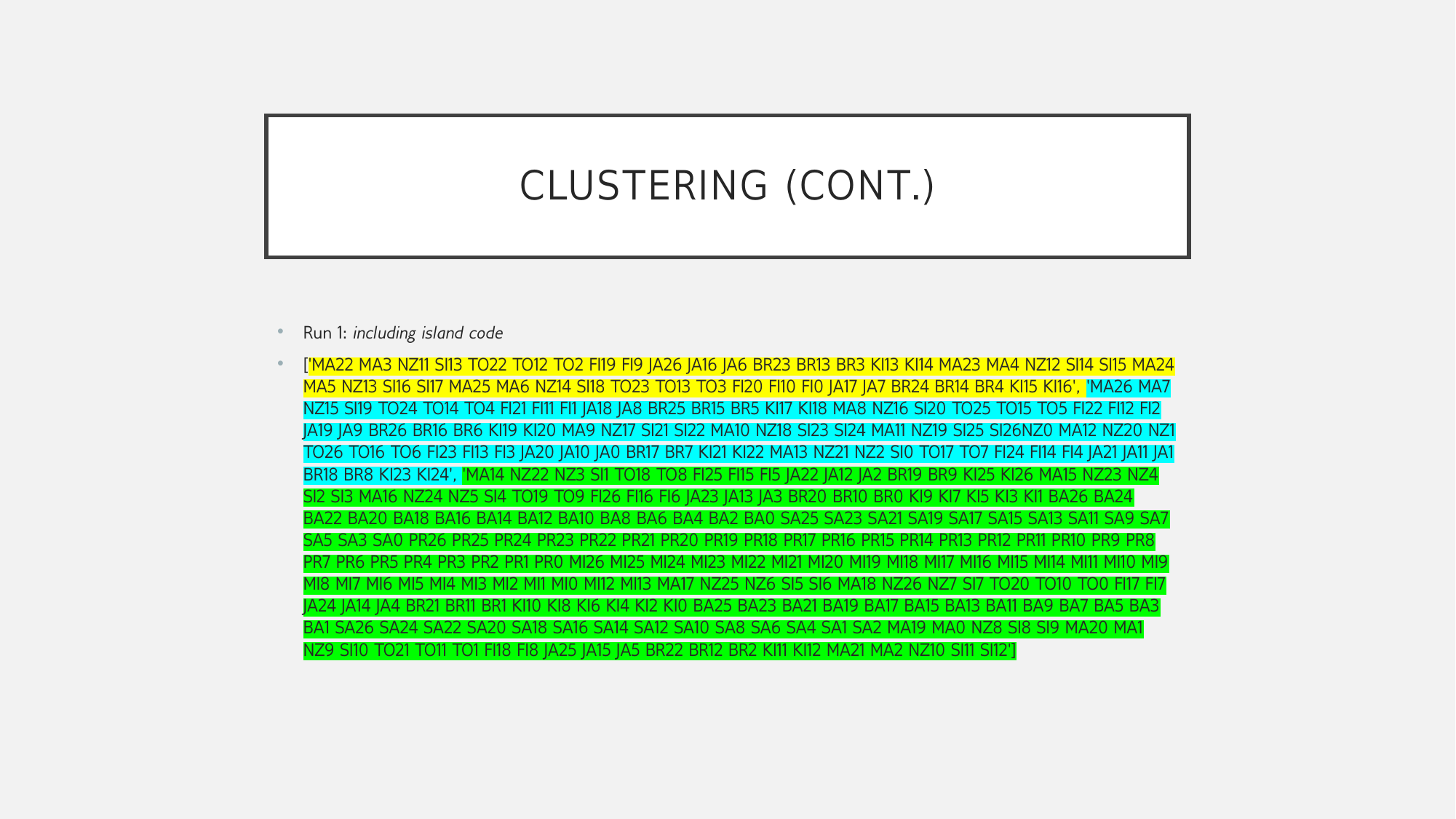

# Clustering (cont.)
Run 1: including island code
['MA22 MA3 NZ11 SI13 TO22 TO12 TO2 FI19 FI9 JA26 JA16 JA6 BR23 BR13 BR3 KI13 KI14 MA23 MA4 NZ12 SI14 SI15 MA24 MA5 NZ13 SI16 SI17 MA25 MA6 NZ14 SI18 TO23 TO13 TO3 FI20 FI10 FI0 JA17 JA7 BR24 BR14 BR4 KI15 KI16', 'MA26 MA7 NZ15 SI19 TO24 TO14 TO4 FI21 FI11 FI1 JA18 JA8 BR25 BR15 BR5 KI17 KI18 MA8 NZ16 SI20 TO25 TO15 TO5 FI22 FI12 FI2 JA19 JA9 BR26 BR16 BR6 KI19 KI20 MA9 NZ17 SI21 SI22 MA10 NZ18 SI23 SI24 MA11 NZ19 SI25 SI26NZ0 MA12 NZ20 NZ1 TO26 TO16 TO6 FI23 FI13 FI3 JA20 JA10 JA0 BR17 BR7 KI21 KI22 MA13 NZ21 NZ2 SI0 TO17 TO7 FI24 FI14 FI4 JA21 JA11 JA1 BR18 BR8 KI23 KI24', 'MA14 NZ22 NZ3 SI1 TO18 TO8 FI25 FI15 FI5 JA22 JA12 JA2 BR19 BR9 KI25 KI26 MA15 NZ23 NZ4 SI2 SI3 MA16 NZ24 NZ5 SI4 TO19 TO9 FI26 FI16 FI6 JA23 JA13 JA3 BR20 BR10 BR0 KI9 KI7 KI5 KI3 KI1 BA26 BA24 BA22 BA20 BA18 BA16 BA14 BA12 BA10 BA8 BA6 BA4 BA2 BA0 SA25 SA23 SA21 SA19 SA17 SA15 SA13 SA11 SA9 SA7 SA5 SA3 SA0 PR26 PR25 PR24 PR23 PR22 PR21 PR20 PR19 PR18 PR17 PR16 PR15 PR14 PR13 PR12 PR11 PR10 PR9 PR8 PR7 PR6 PR5 PR4 PR3 PR2 PR1 PR0 MI26 MI25 MI24 MI23 MI22 MI21 MI20 MI19 MI18 MI17 MI16 MI15 MI14 MI11 MI10 MI9 MI8 MI7 MI6 MI5 MI4 MI3 MI2 MI1 MI0 MI12 MI13 MA17 NZ25 NZ6 SI5 SI6 MA18 NZ26 NZ7 SI7 TO20 TO10 TO0 FI17 FI7 JA24 JA14 JA4 BR21 BR11 BR1 KI10 KI8 KI6 KI4 KI2 KI0 BA25 BA23 BA21 BA19 BA17 BA15 BA13 BA11 BA9 BA7 BA5 BA3 BA1 SA26 SA24 SA22 SA20 SA18 SA16 SA14 SA12 SA10 SA8 SA6 SA4 SA1 SA2 MA19 MA0 NZ8 SI8 SI9 MA20 MA1 NZ9 SI10 TO21 TO11 TO1 FI18 FI8 JA25 JA15 JA5 BR22 BR12 BR2 KI11 KI12 MA21 MA2 NZ10 SI11 SI12']